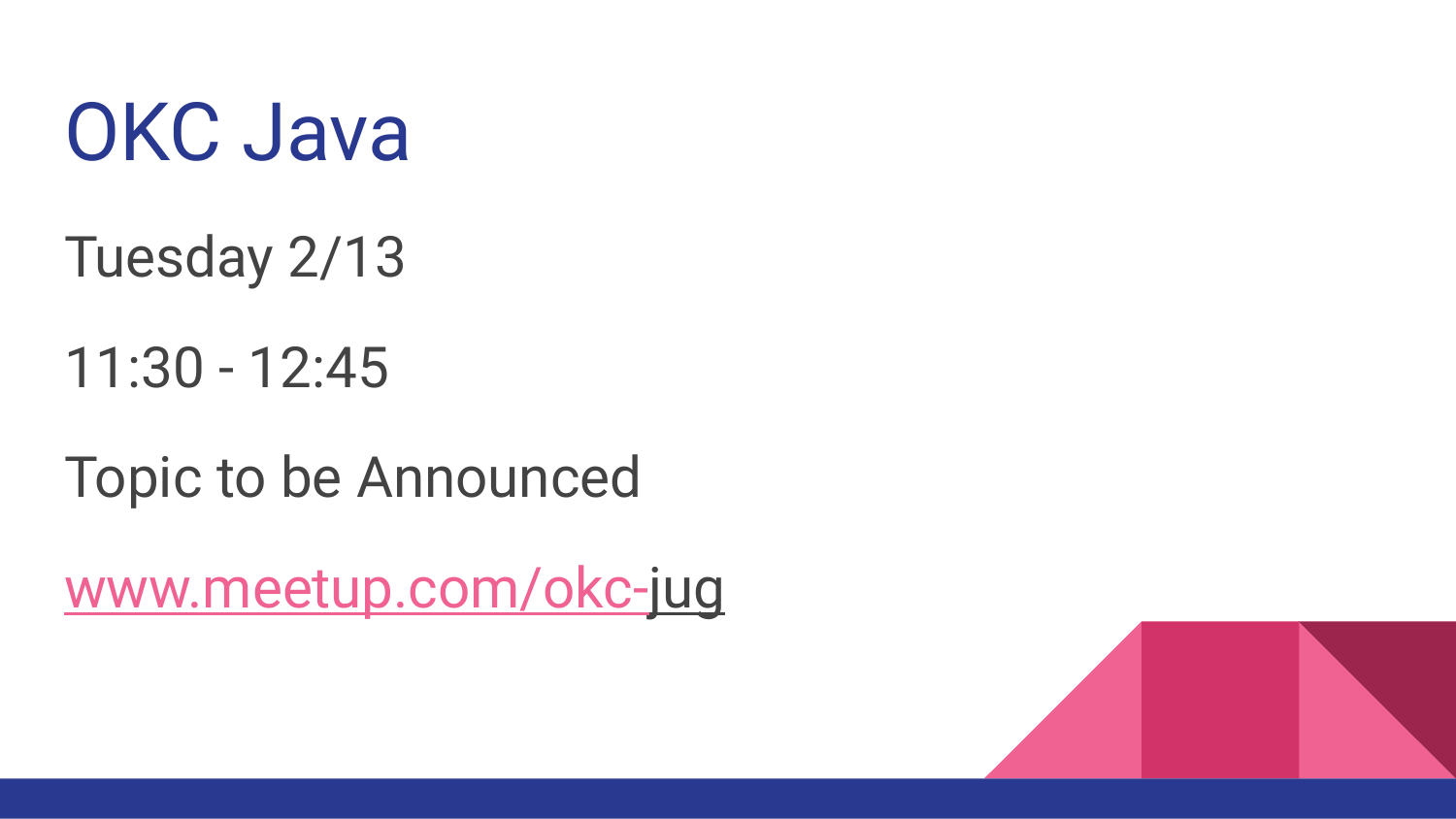

# OKC Java
Tuesday 2/13
11:30 - 12:45
Topic to be Announced
www.meetup.com/okc-jug